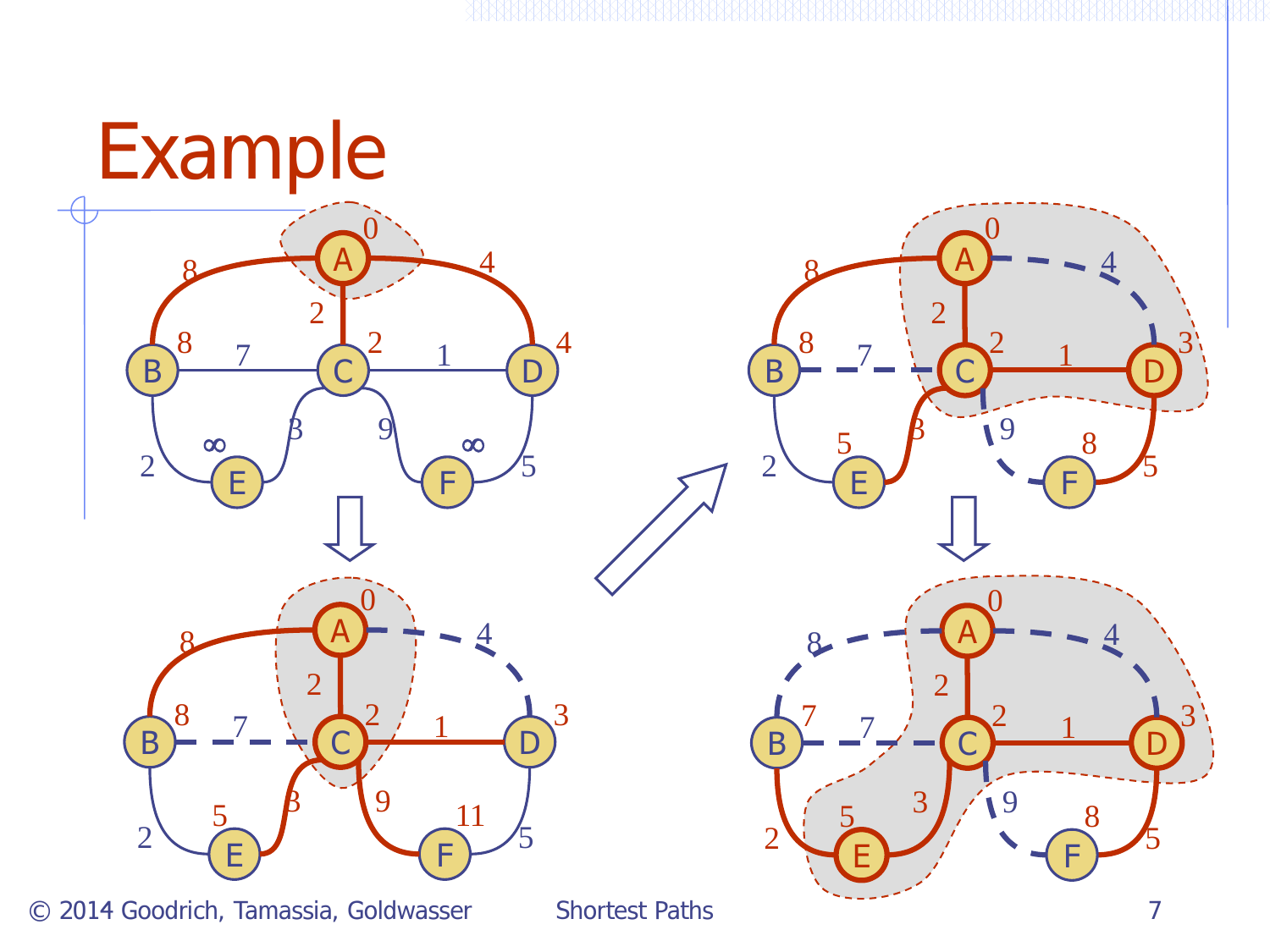

# Example

0
A
4
8
2
8
2
3
7
1
B
C
D
3
9
5
8
2
5
E
F

0
A
4
8
2
8
2
4
7
1
B
C
D
3
9
∞
∞
2
5
E
F

0
0

A
A
4
4
8
8
2
2
8
2
3
7
2
3
7
1
7
1
B
C
D
B
C
D
3
9
3
9
5
11
5
8
2
5
2
5
E
F
E
F
Shortest Paths
7